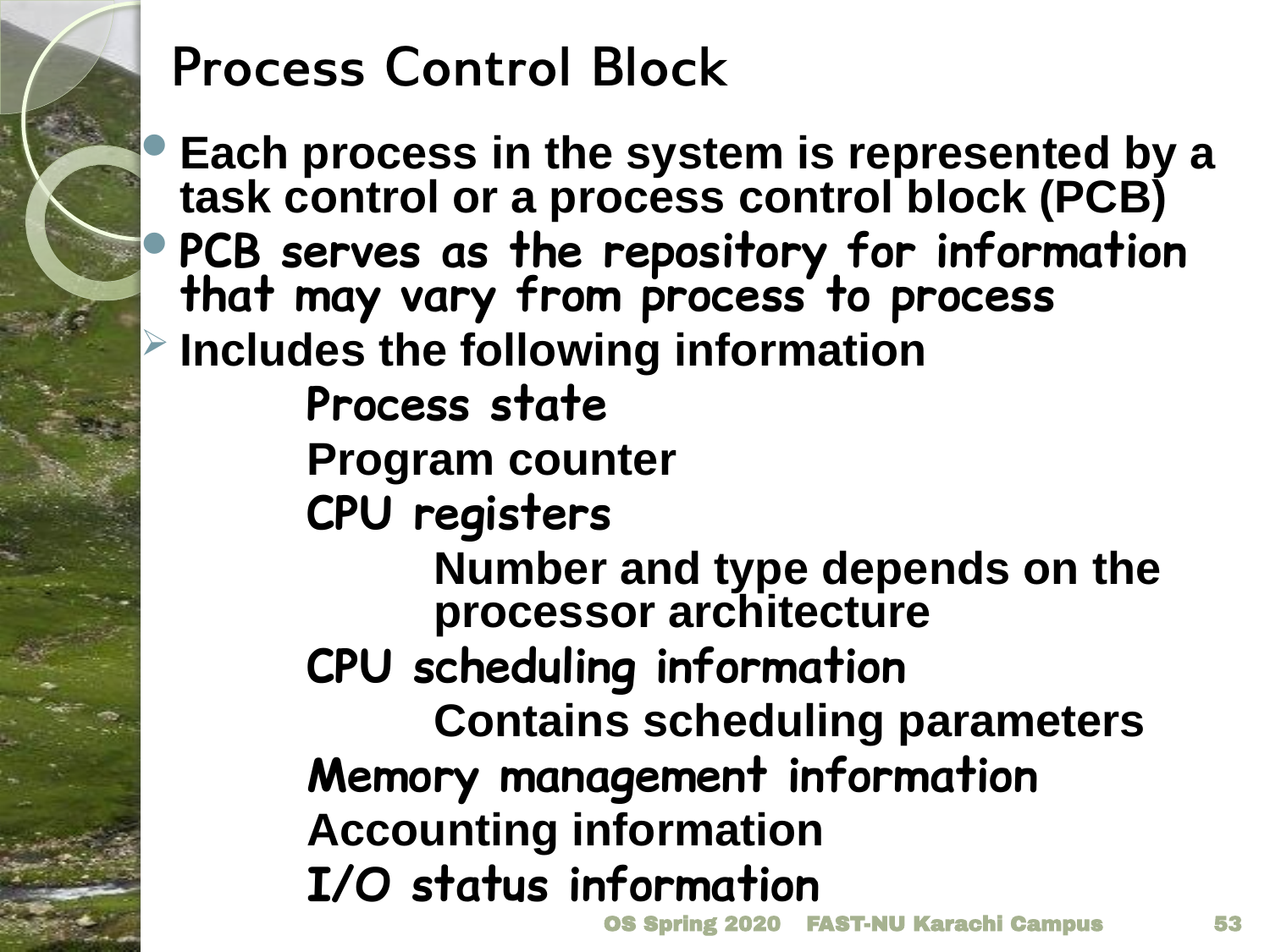

# Process Control Block
Each process in the system is represented by a task control or a process control block (PCB)
PCB serves as the repository for information that may vary from process to process
Includes the following information
		Process state
		Program counter
		CPU registers
			Number and type depends on the 		       	processor architecture
		CPU scheduling information
			Contains scheduling parameters
		Memory management information
		Accounting information
		I/O status information
OS Spring 2020
FAST-NU Karachi Campus
53